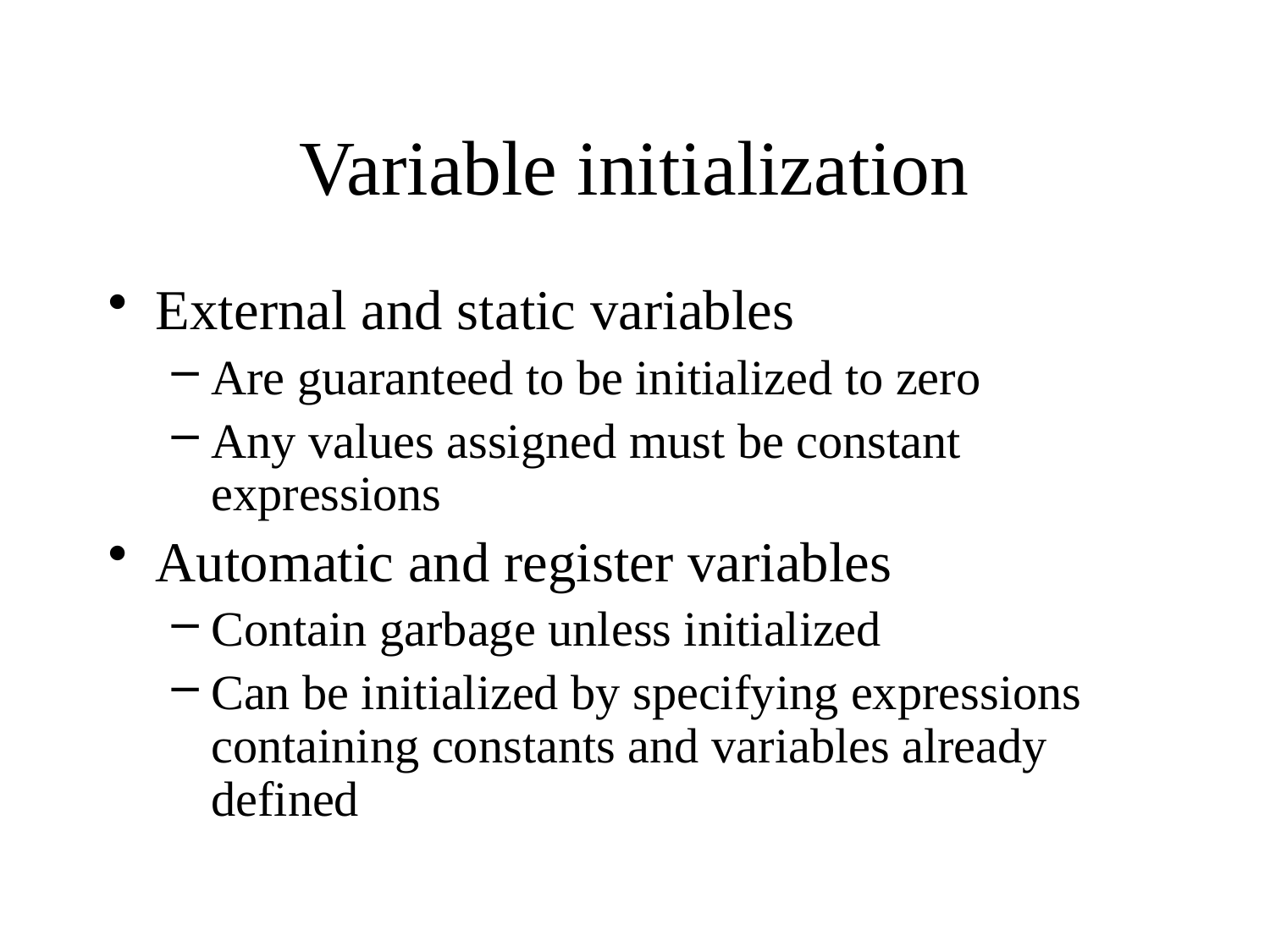

# Variable initialization
External and static variables
Are guaranteed to be initialized to zero
Any values assigned must be constant expressions
Automatic and register variables
Contain garbage unless initialized
Can be initialized by specifying expressions containing constants and variables already defined